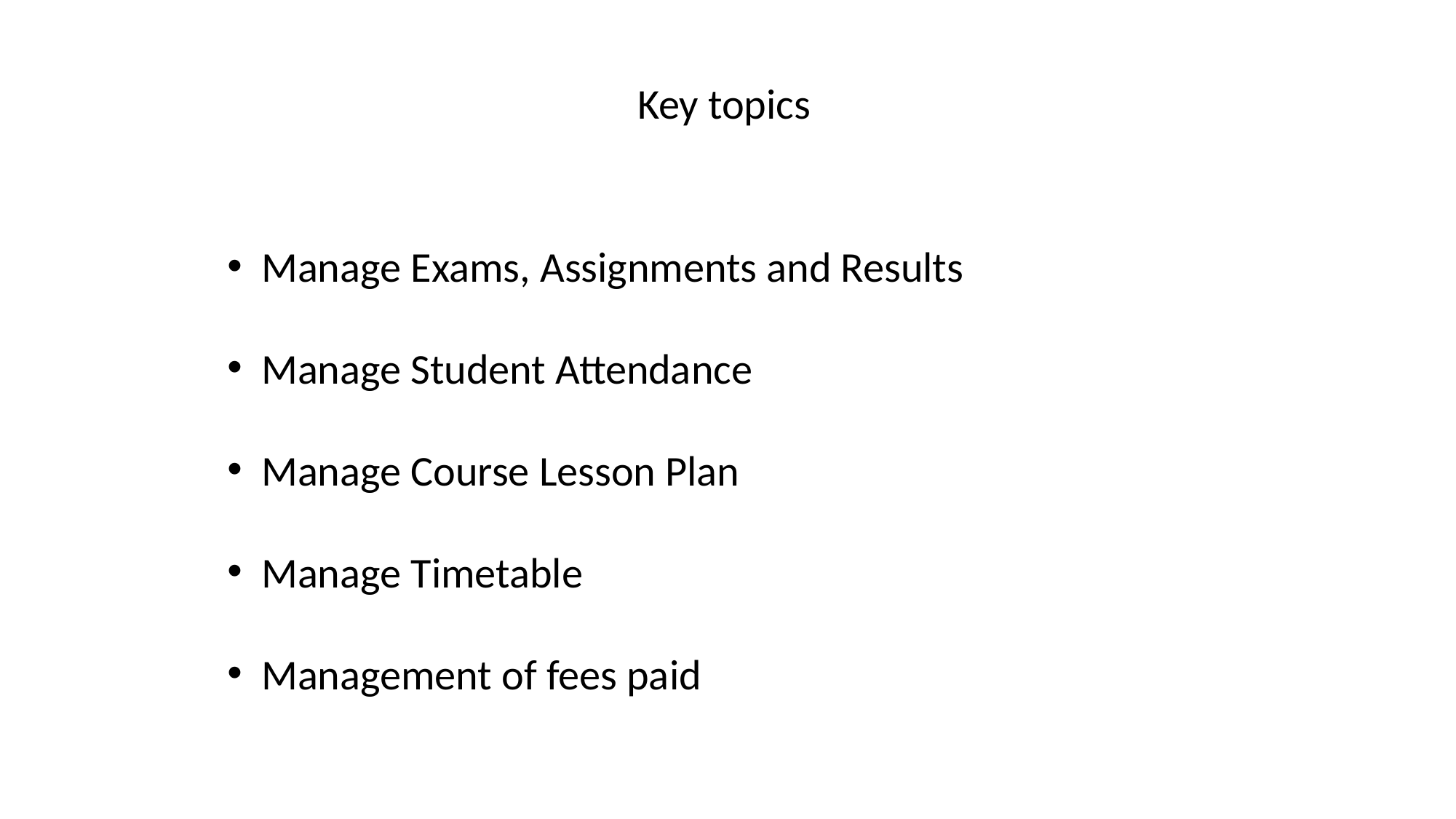

Key topics
Manage Exams, Assignments and Results

Manage Student Attendance

Manage Course Lesson Plan

Manage Timetable

Management of fees paid